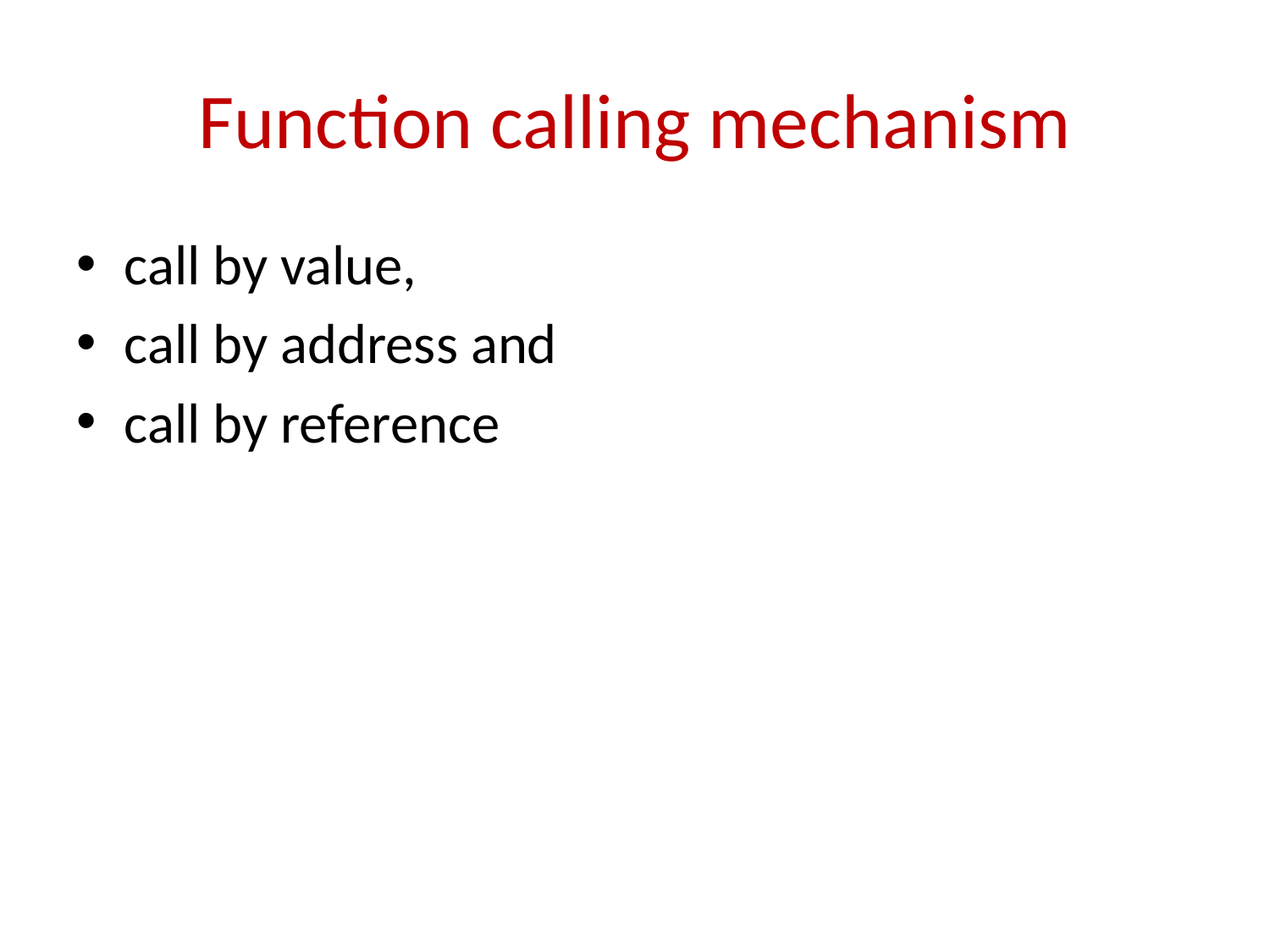

# Function calling mechanism
call by value,
call by address and
call by reference